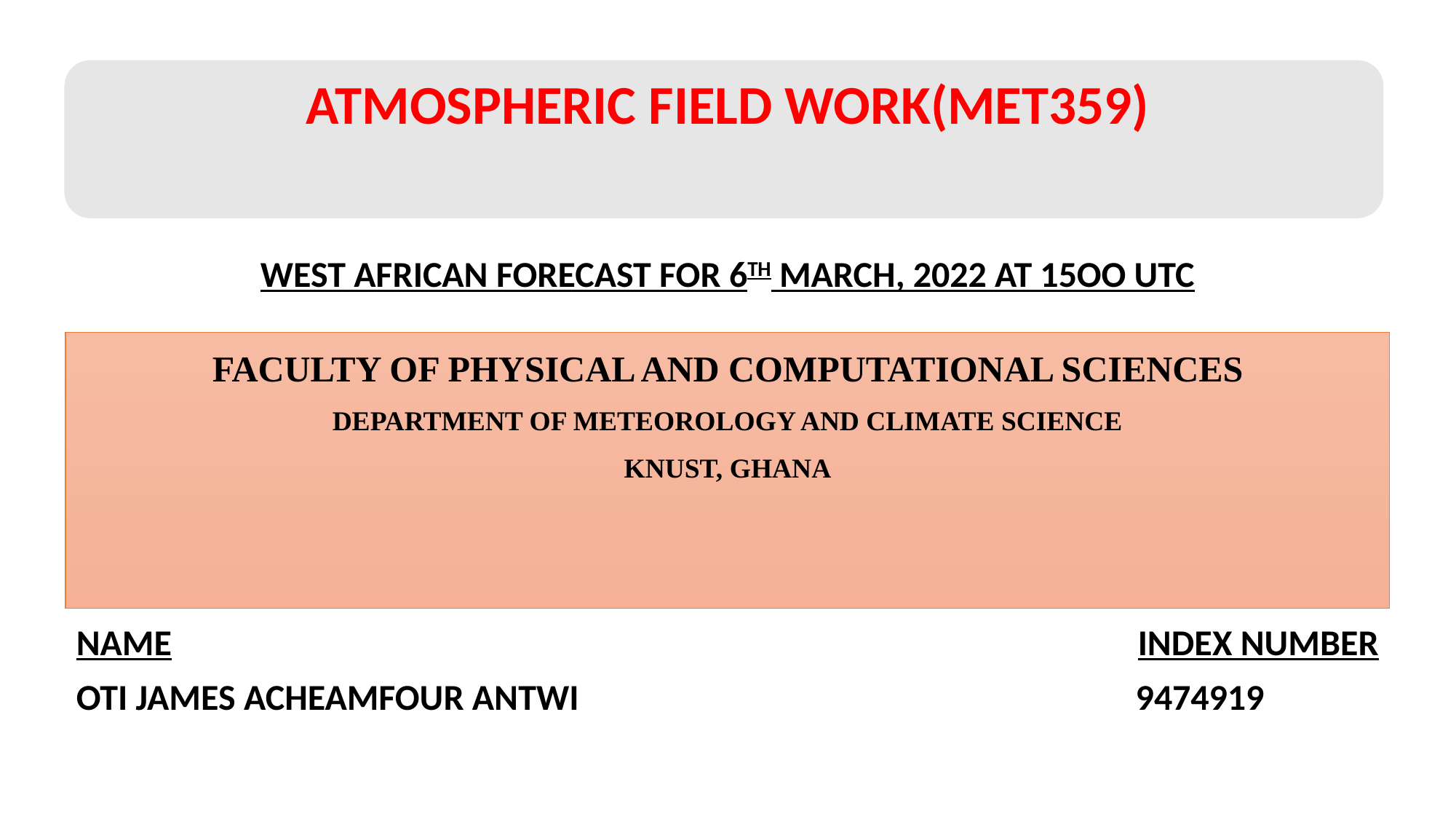

ATMOSPHERIC FIELD WORK(MET359)
WEST AFRICAN FORECAST FOR 6TH MARCH, 2022 AT 15OO UTC

FACULTY OF PHYSICAL AND COMPUTATIONAL SCIENCES
DEPARTMENT OF METEOROLOGY AND CLIMATE SCIENCE
KNUST, GHANA

NAME                                                                                                                      INDEX NUMBER
OTI JAMES ACHEAMFOUR ANTWI                                                                    9474919